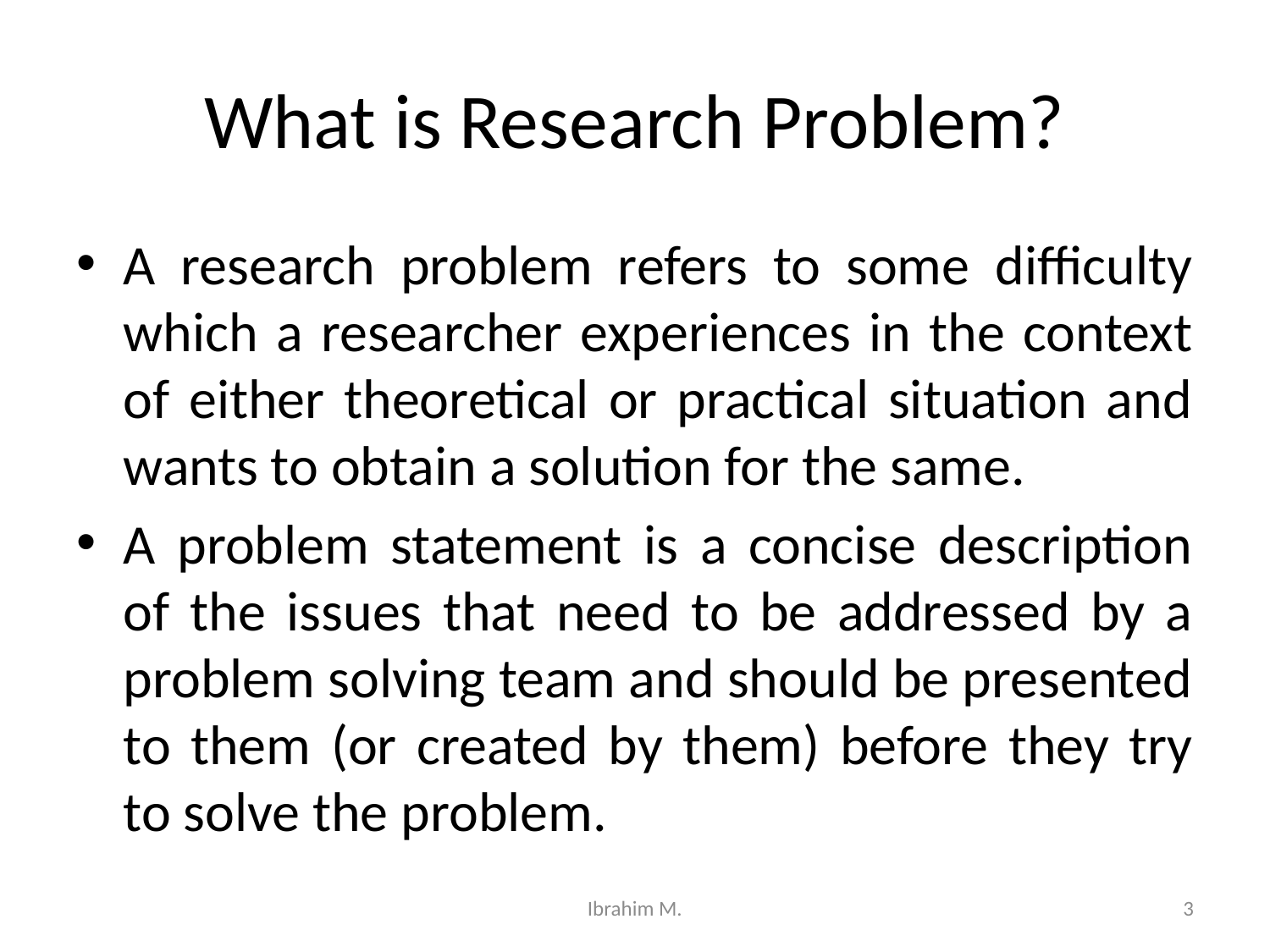

# What is Research Problem?
A research problem refers to some difficulty which a researcher experiences in the context of either theoretical or practical situation and wants to obtain a solution for the same.
A problem statement is a concise description of the issues that need to be addressed by a problem solving team and should be presented to them (or created by them) before they try to solve the problem.

Ibrahim M.
3